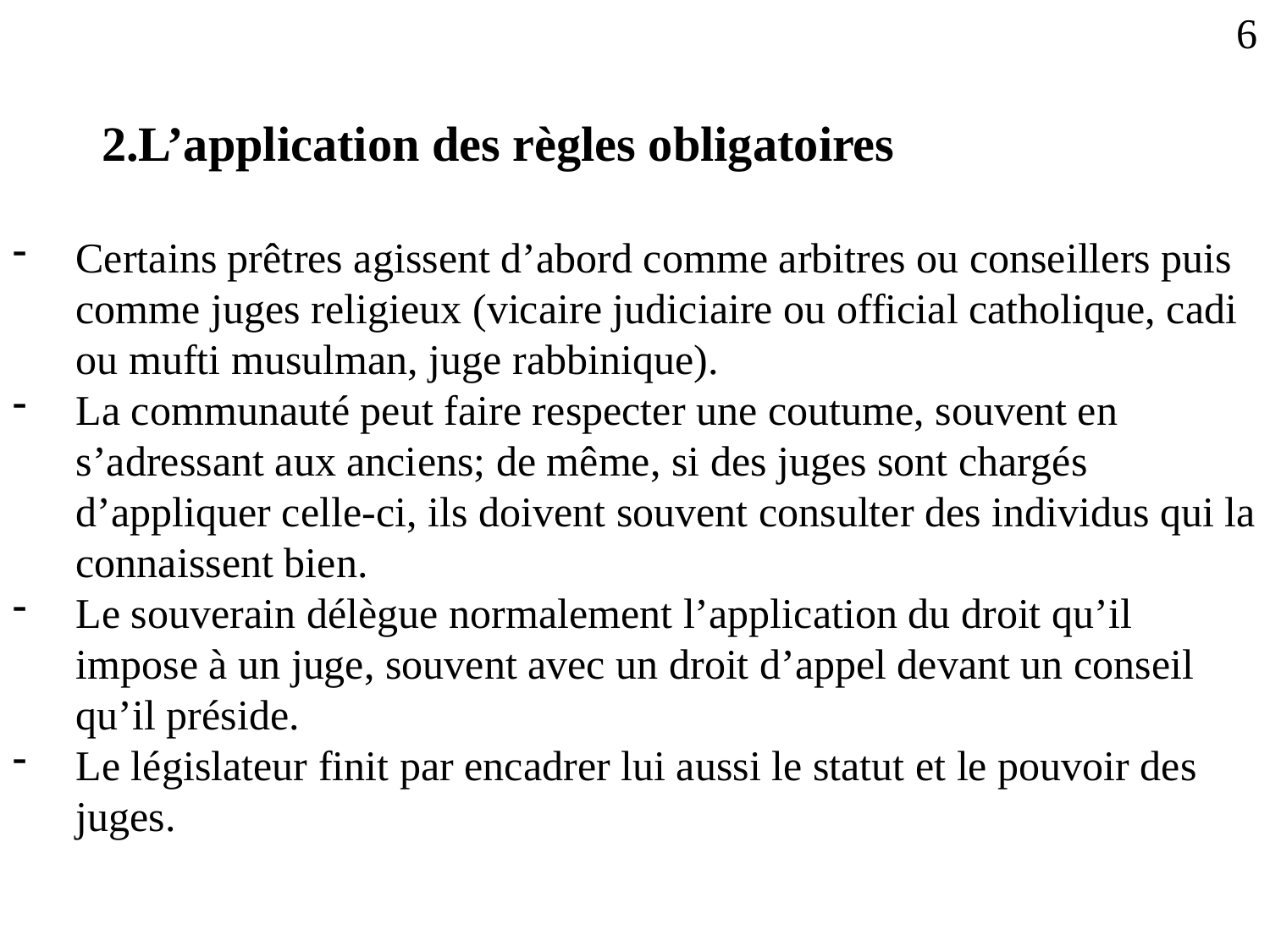

6
L’application des règles obligatoires

Certains prêtres agissent d’abord comme arbitres ou conseillers puis comme juges religieux (vicaire judiciaire ou official catholique, cadi ou mufti musulman, juge rabbinique).
La communauté peut faire respecter une coutume, souvent en s’adressant aux anciens; de même, si des juges sont chargés d’appliquer celle-ci, ils doivent souvent consulter des individus qui la connaissent bien.
Le souverain délègue normalement l’application du droit qu’il impose à un juge, souvent avec un droit d’appel devant un conseil qu’il préside.
Le législateur finit par encadrer lui aussi le statut et le pouvoir des juges.